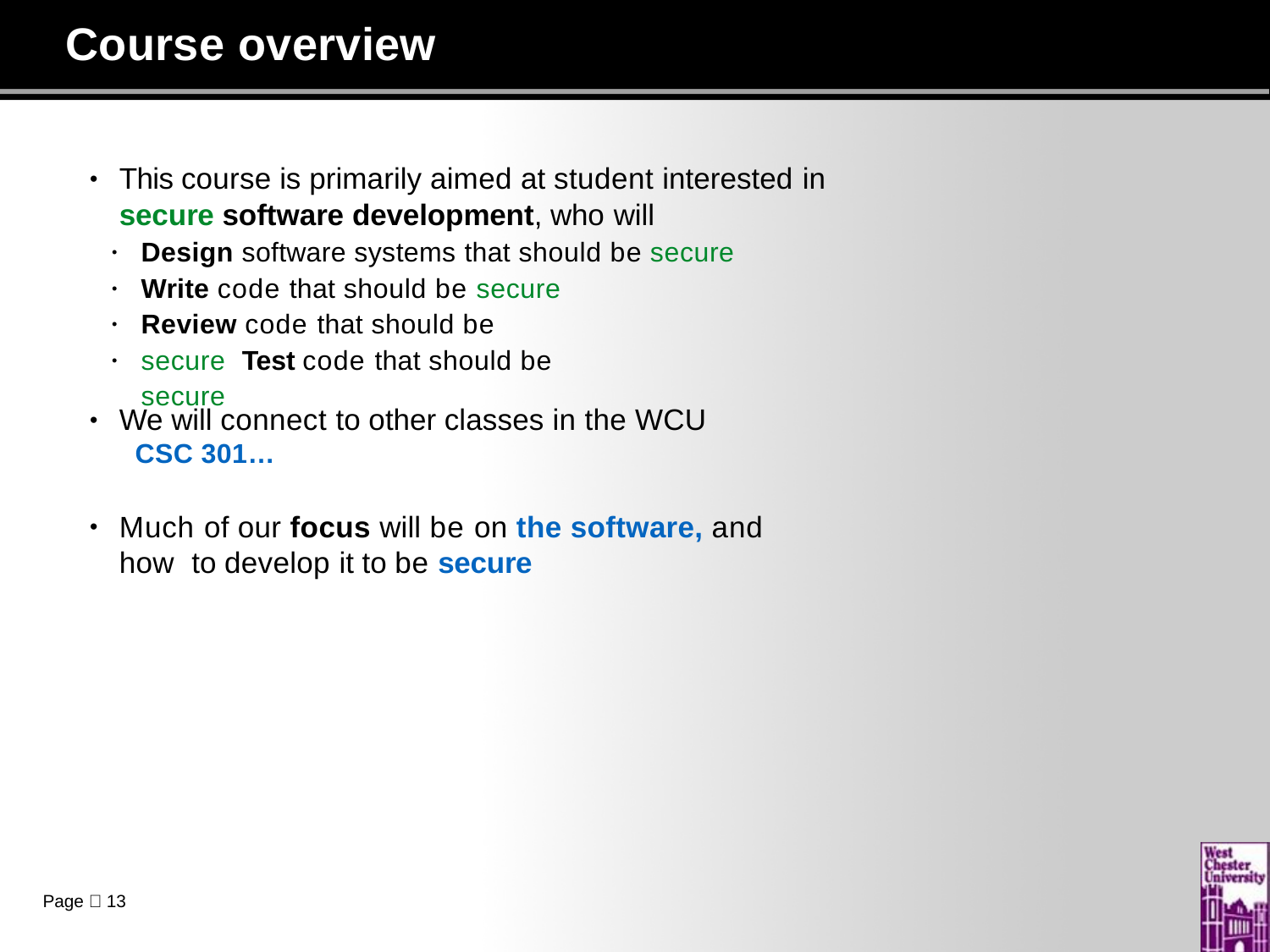

# Course overview
This course is primarily aimed at student interested in
secure software development, who will
•
Design software systems that should be secure
Write code that should be secure  Review code that should be secure  Test code that should be secure
•
•
•
•
We will connect to other classes in the WCU
  CSC 301…
•
Much of our focus will be on the software, and how  to develop it to be secure
•